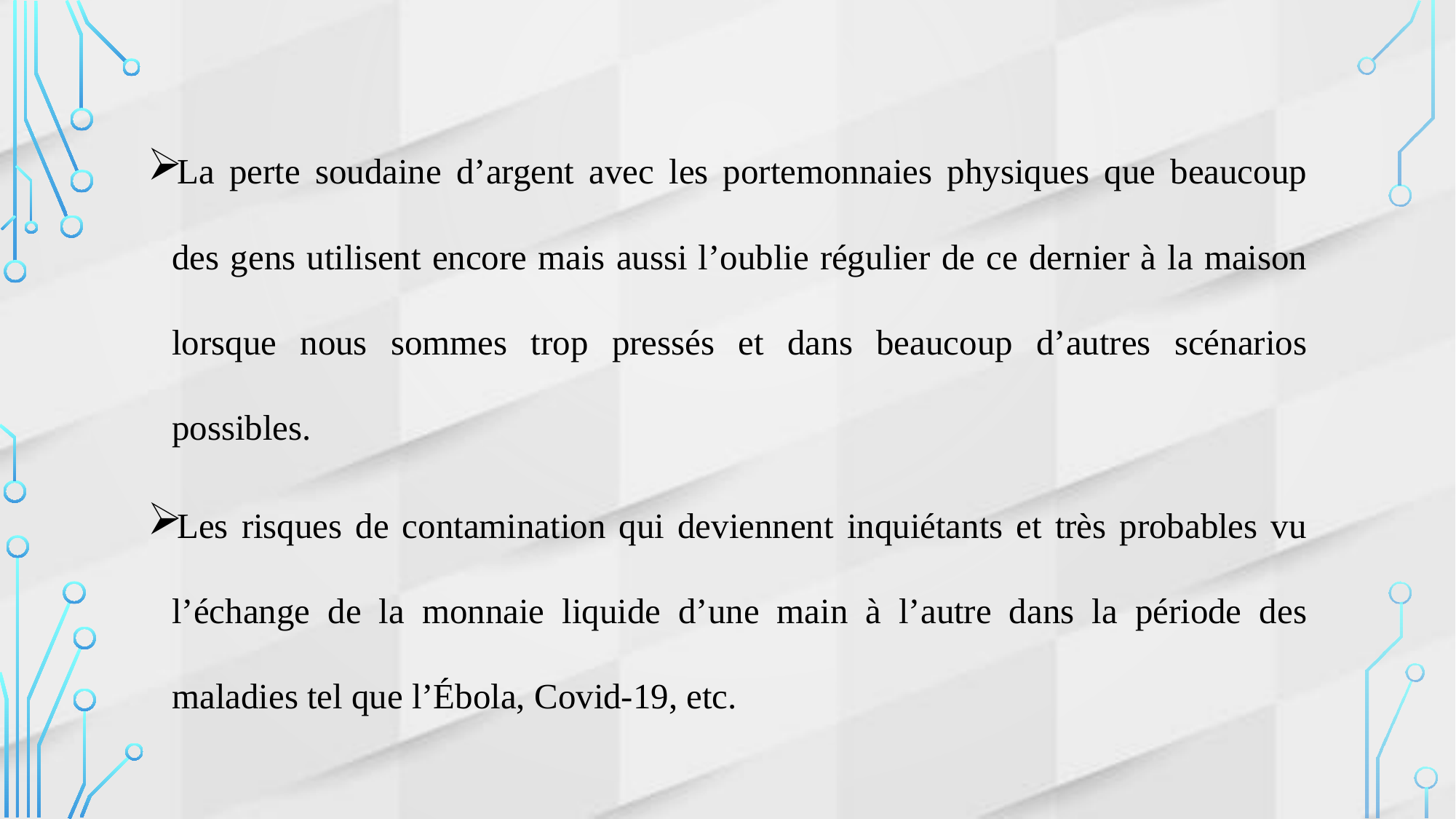

La perte soudaine d’argent avec les portemonnaies physiques que beaucoup des gens utilisent encore mais aussi l’oublie régulier de ce dernier à la maison lorsque nous sommes trop pressés et dans beaucoup d’autres scénarios possibles.
Les risques de contamination qui deviennent inquiétants et très probables vu l’échange de la monnaie liquide d’une main à l’autre dans la période des maladies tel que l’Ébola, Covid-19, etc.